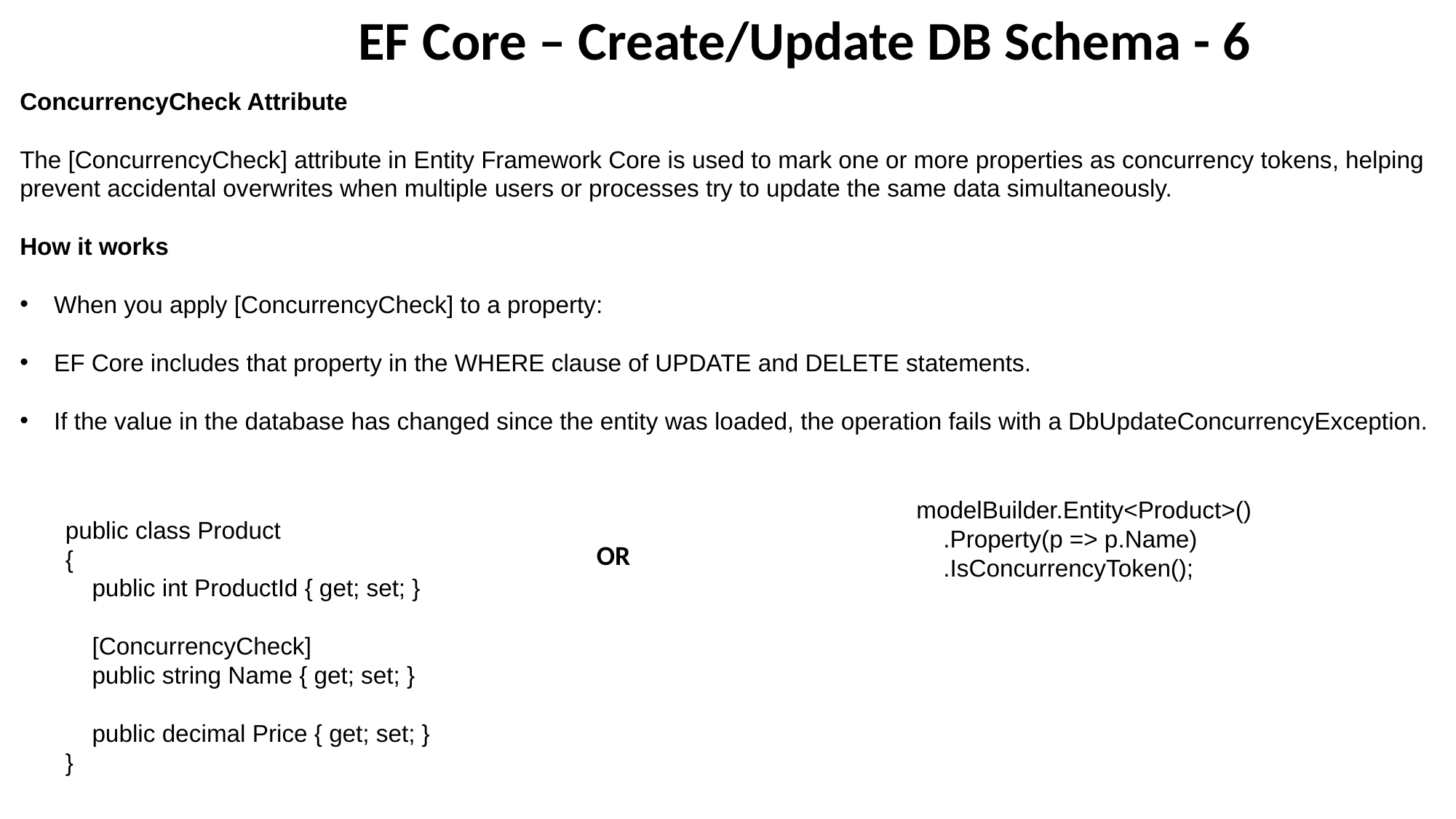

EF Core – Create/Update DB Schema - 6
ConcurrencyCheck Attribute

The [ConcurrencyCheck] attribute in Entity Framework Core is used to mark one or more properties as concurrency tokens, helping prevent accidental overwrites when multiple users or processes try to update the same data simultaneously.

How it works

When you apply [ConcurrencyCheck] to a property:

EF Core includes that property in the WHERE clause of UPDATE and DELETE statements.

If the value in the database has changed since the entity was loaded, the operation fails with a DbUpdateConcurrencyException.

modelBuilder.Entity<Product>()
    .Property(p => p.Name)
    .IsConcurrencyToken();
public class Product
{
    public int ProductId { get; set; }

    [ConcurrencyCheck]
    public string Name { get; set; }

    public decimal Price { get; set; }
}

       OR